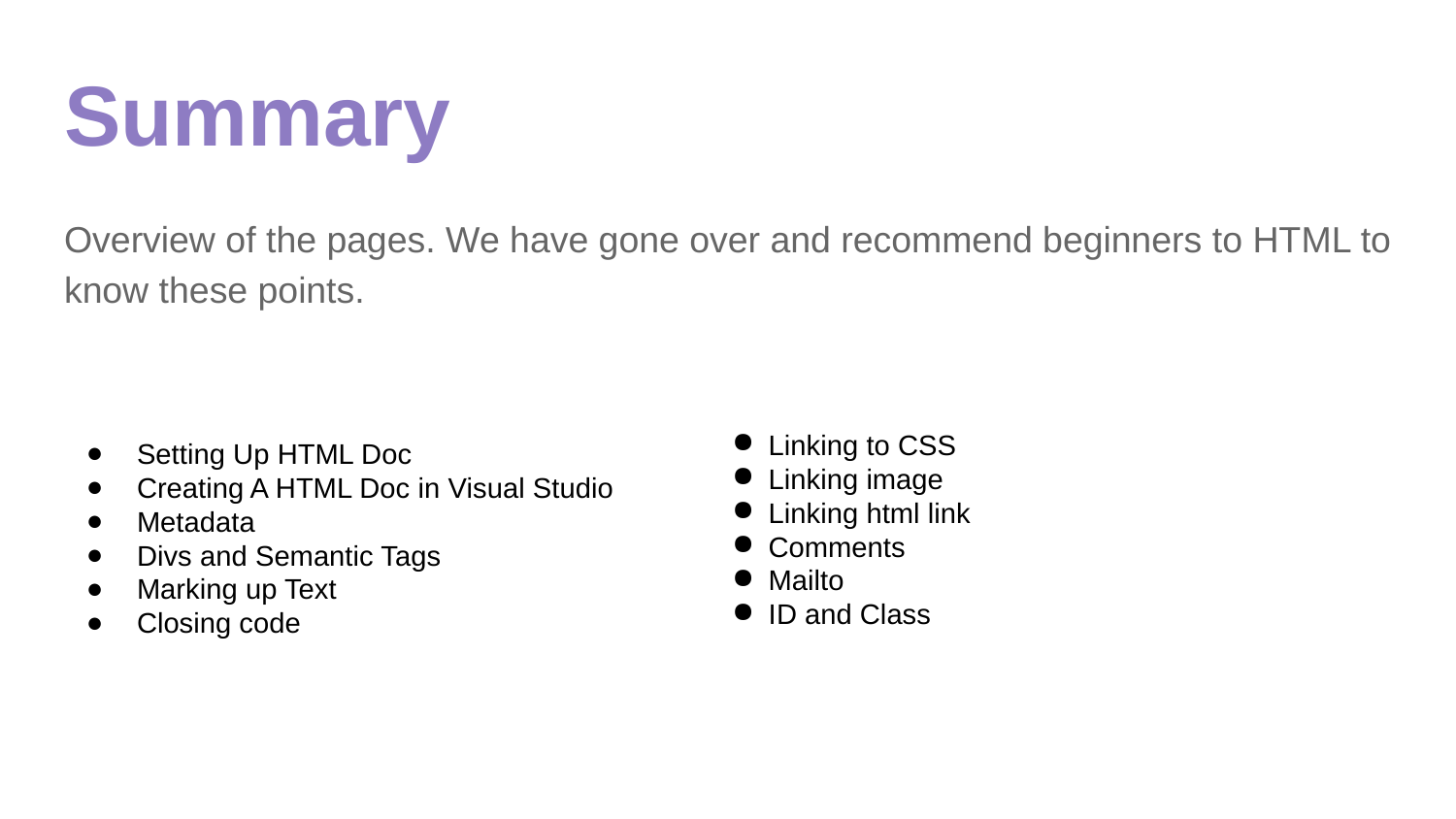

# Summary
Overview of the pages. We have gone over and recommend beginners to HTML to know these points.
Linking to CSS
Linking image
Linking html link
Comments
Mailto
ID and Class
Setting Up HTML Doc
Creating A HTML Doc in Visual Studio
Metadata
Divs and Semantic Tags
Marking up Text
Closing code